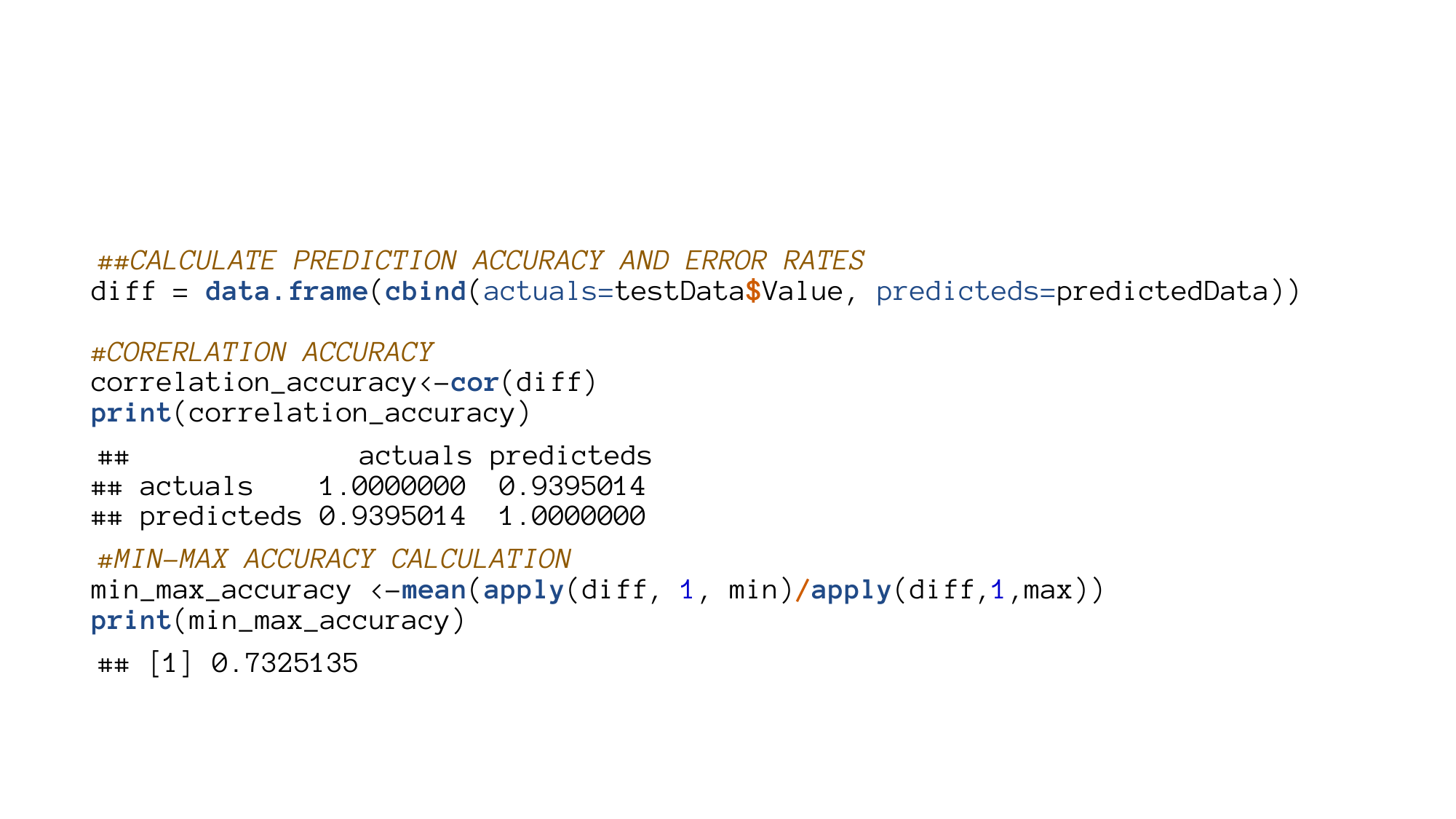

##CALCULATE PREDICTION ACCURACY AND ERROR RATES
diff = data.frame(cbind(actuals=testData$Value, predicteds=predictedData))
#CORERLATION ACCURACY
correlation_accuracy<-cor(diff)
print(correlation_accuracy)
##              actuals predicteds ## actuals    1.0000000  0.9395014 ## predicteds 0.9395014  1.0000000
#MIN-MAX ACCURACY CALCULATION
min_max_accuracy <-mean(apply(diff, 1, min)/apply(diff,1,max))
print(min_max_accuracy)
## [1] 0.7325135